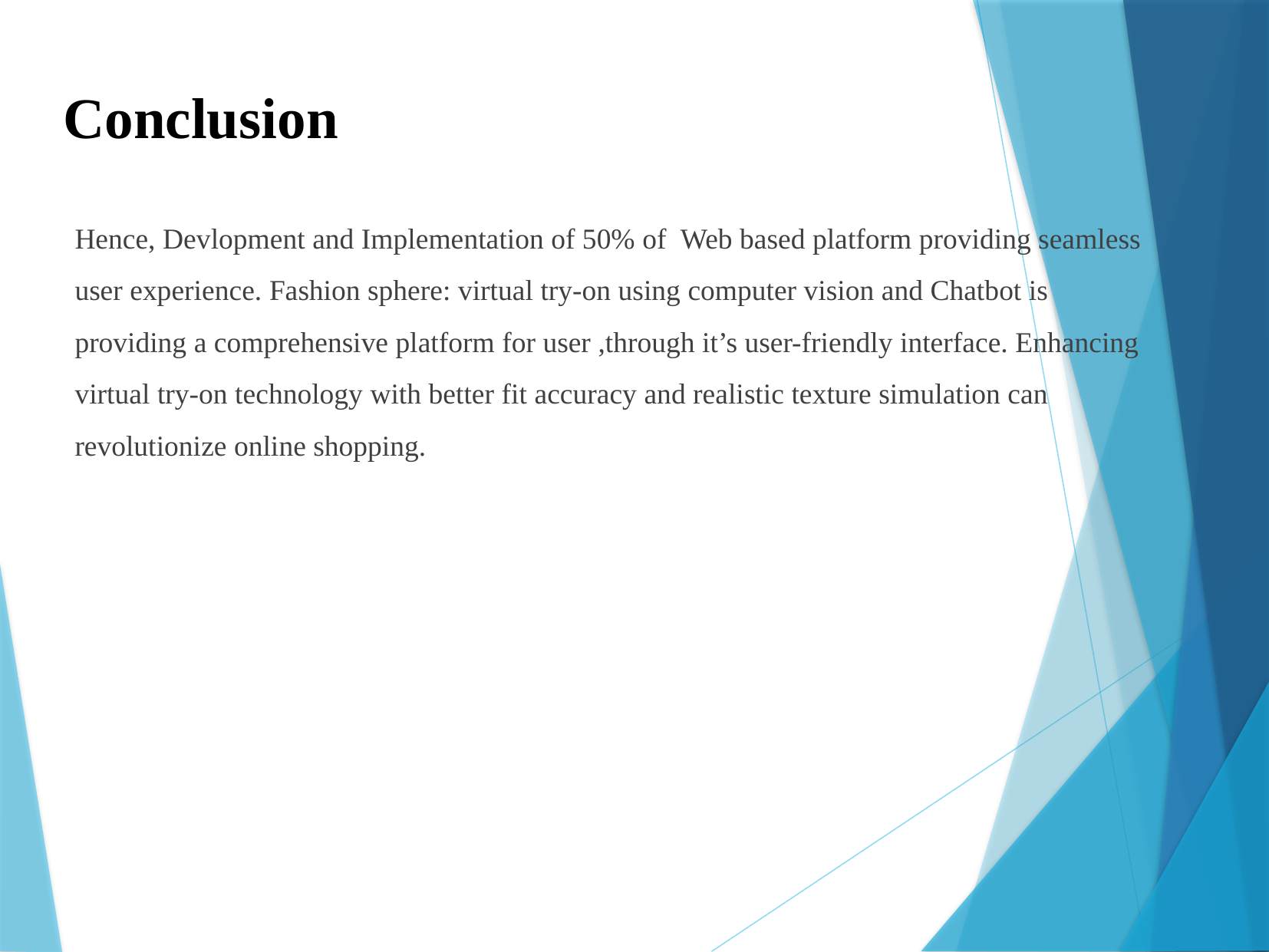

Conclusion

Hence, Devlopment and Implementation of 50% of  Web based platform providing seamless user experience. Fashion sphere: virtual try-on using computer vision and Chatbot is providing a comprehensive platform for user ,through it’s user-friendly interface. Enhancing virtual try-on technology with better fit accuracy and realistic texture simulation can revolutionize online shopping.